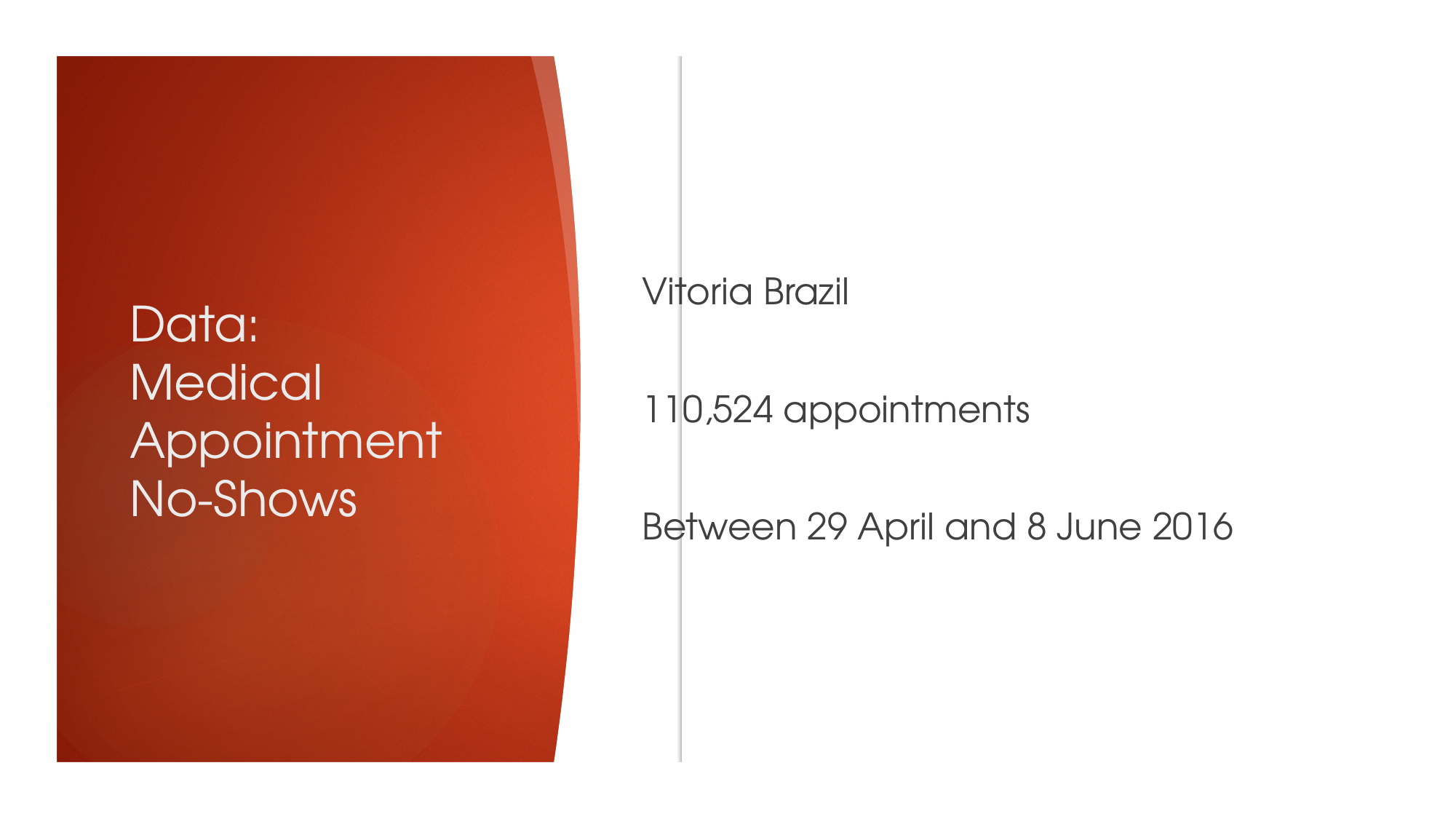

Vitoria Brazil

110,524 appointments

Between 29 April and 8 June 2016
# Data: Medical Appointment No-Shows